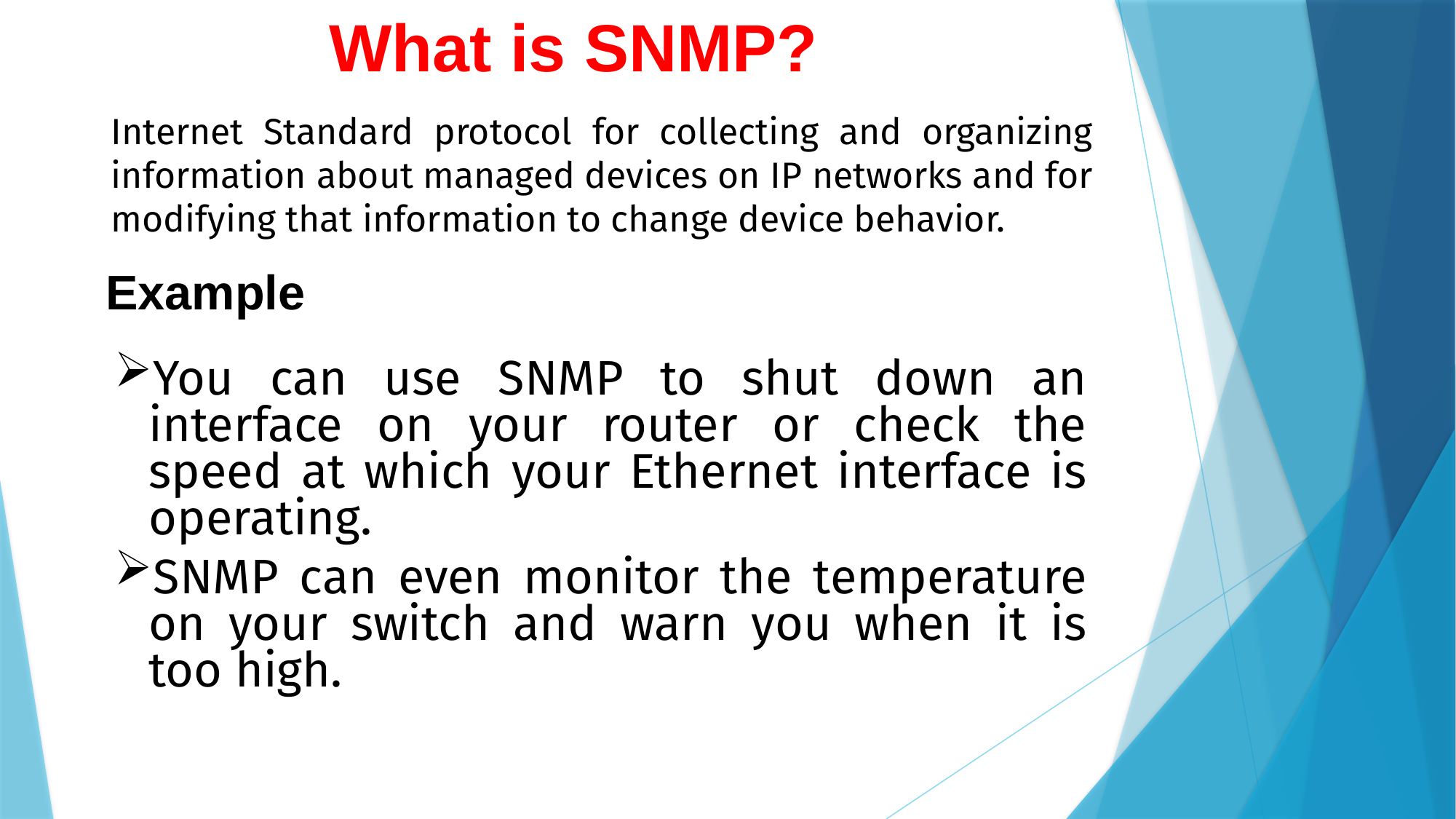

What is SNMP?
Internet Standard protocol for collecting and organizing information about managed devices on IP networks and for modifying that information to change device behavior.

Example
You can use SNMP to shut down an interface on your router or check the speed at which your Ethernet interface is operating.
SNMP can even monitor the temperature on your switch and warn you when it is too high.